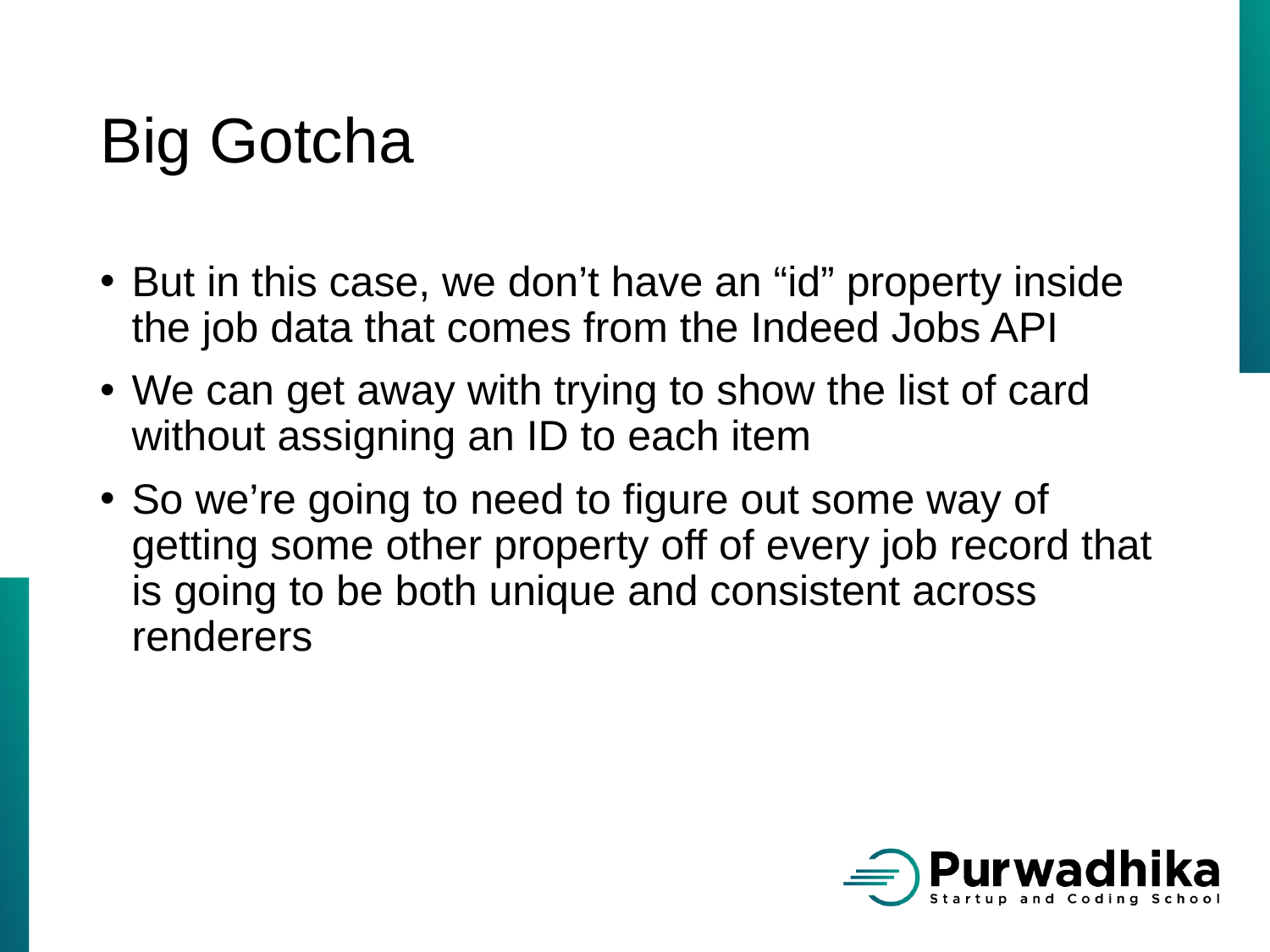

# Big Gotcha
But in this case, we don’t have an “id” property inside the job data that comes from the Indeed Jobs API
We can get away with trying to show the list of card without assigning an ID to each item
So we’re going to need to figure out some way of getting some other property off of every job record that is going to be both unique and consistent across renderers